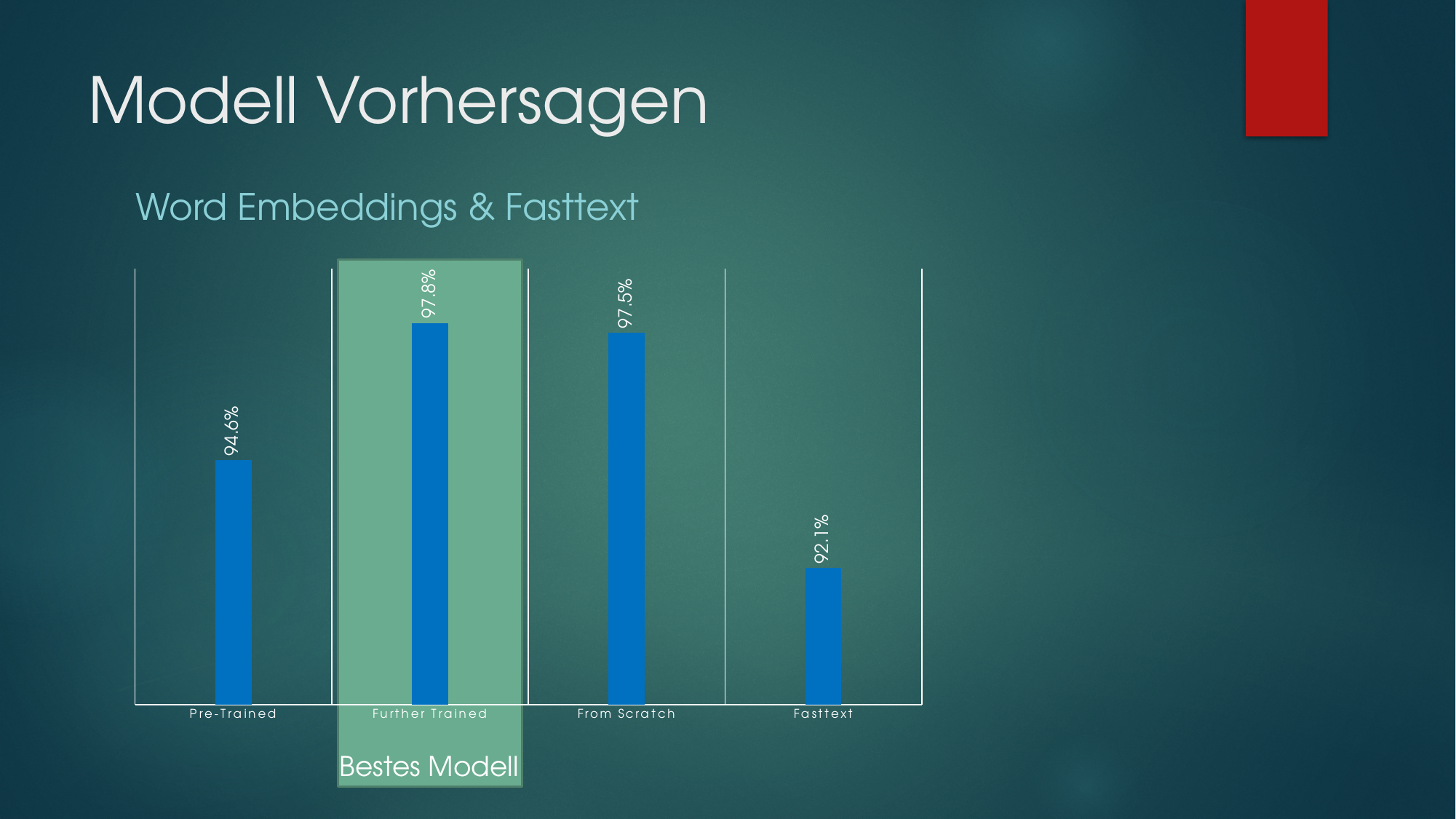

# Modell Vorhersagen
Word Embeddings & Fasttext

### Chart

| Category |  |
|---|---|
| Pre-Trained | 0.9461 |
| Further Trained | 0.9775 |
| From Scratch | 0.9753 |
| Fasttext | 0.9213 |
Bestes Modell